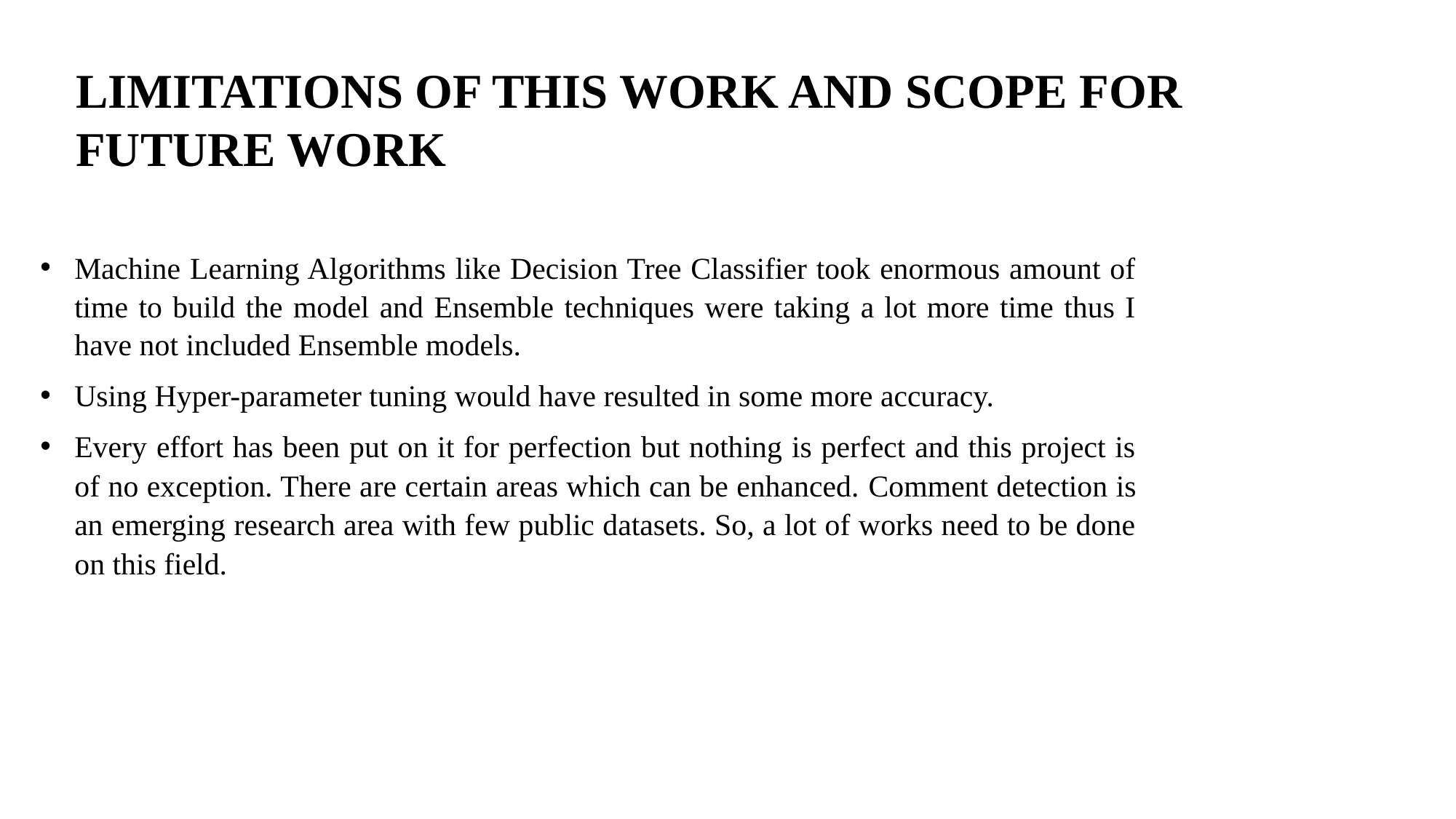

LIMITATIONS OF THIS WORK AND SCOPE FOR FUTURE WORK
Machine Learning Algorithms like Decision Tree Classifier took enormous amount of time to build the model and Ensemble techniques were taking a lot more time thus I have not included Ensemble models.
Using Hyper-parameter tuning would have resulted in some more accuracy.
Every effort has been put on it for perfection but nothing is perfect and this project is of no exception. There are certain areas which can be enhanced. Comment detection is an emerging research area with few public datasets. So, a lot of works need to be done on this field.